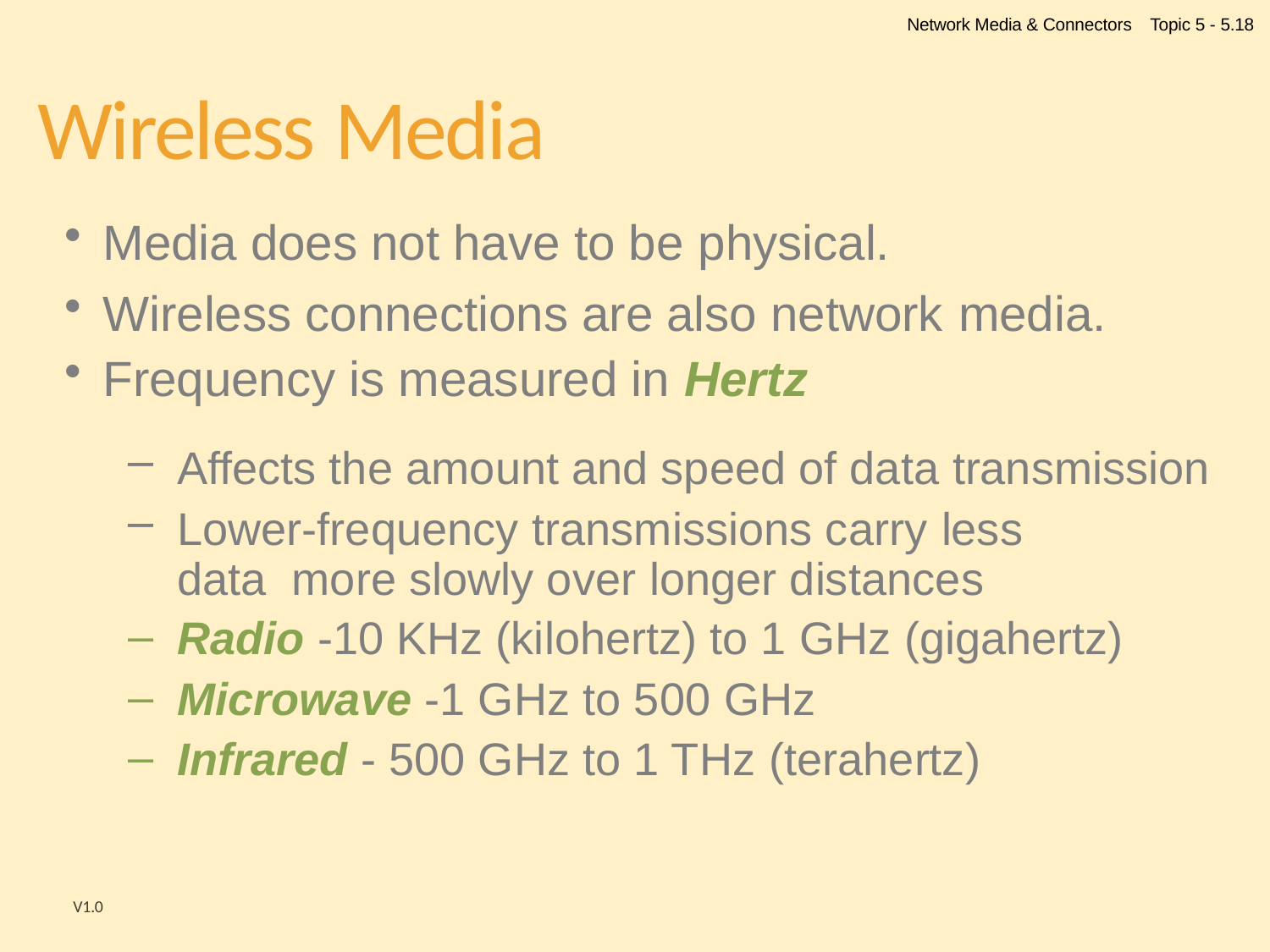

Network Media & Connectors
Topic 5 - 5.18
# Wireless Media
Media does not have to be physical.
Wireless connections are also network media.
Frequency is measured in Hertz
Affects the amount and speed of data transmission
Lower-frequency transmissions carry less data  more slowly over longer distances
Radio -10 KHz (kilohertz) to 1 GHz (gigahertz)
Microwave -1 GHz to 500 GHz
Infrared - 500 GHz to 1 THz (terahertz)
V1.0